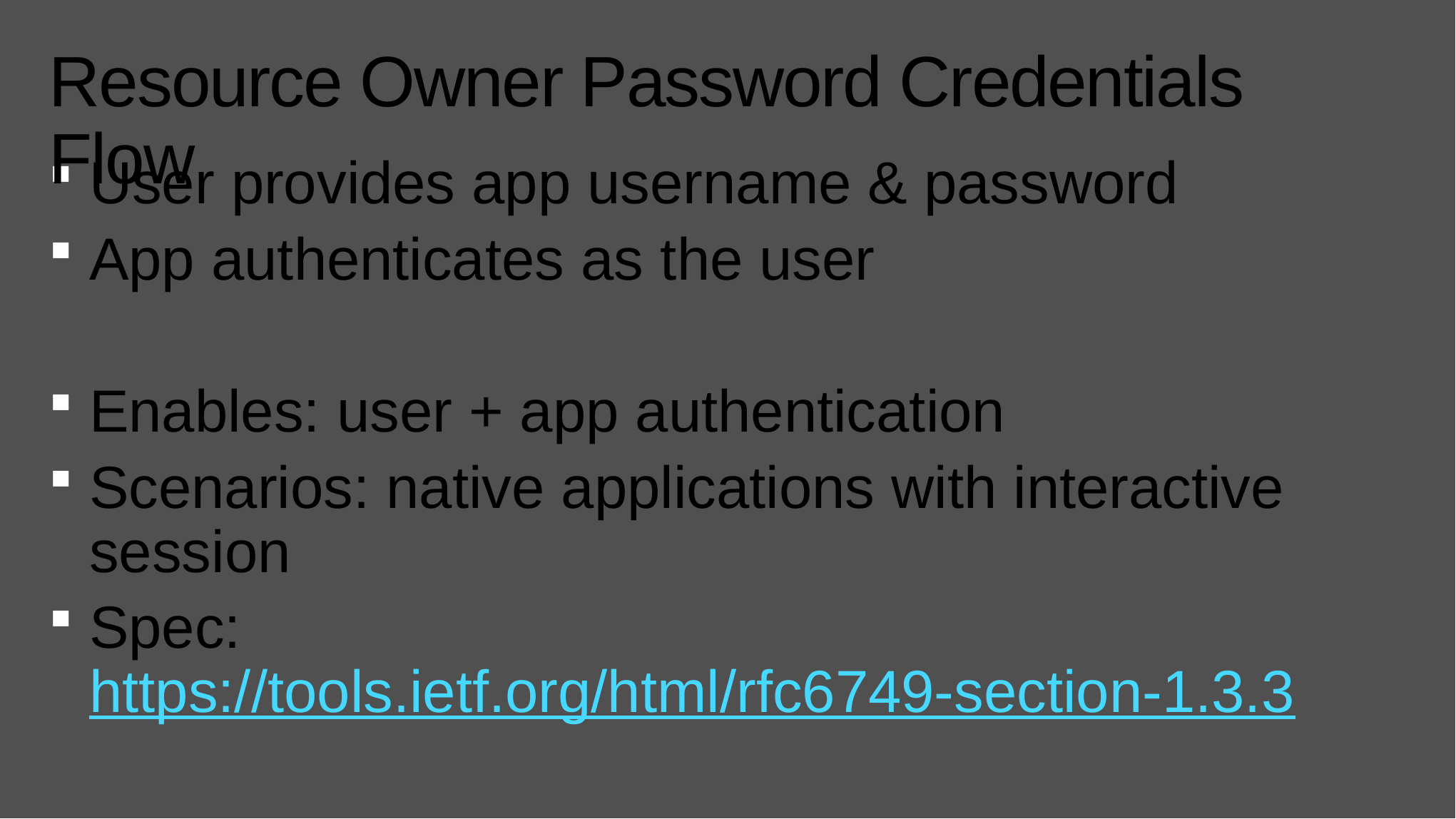

# Resource Owner Password Credentials Flow
User provides app username & password
App authenticates as the user

Enables: user + app authentication
Scenarios: native applications with interactive session
Spec: https://tools.ietf.org/html/rfc6749-section-1.3.3